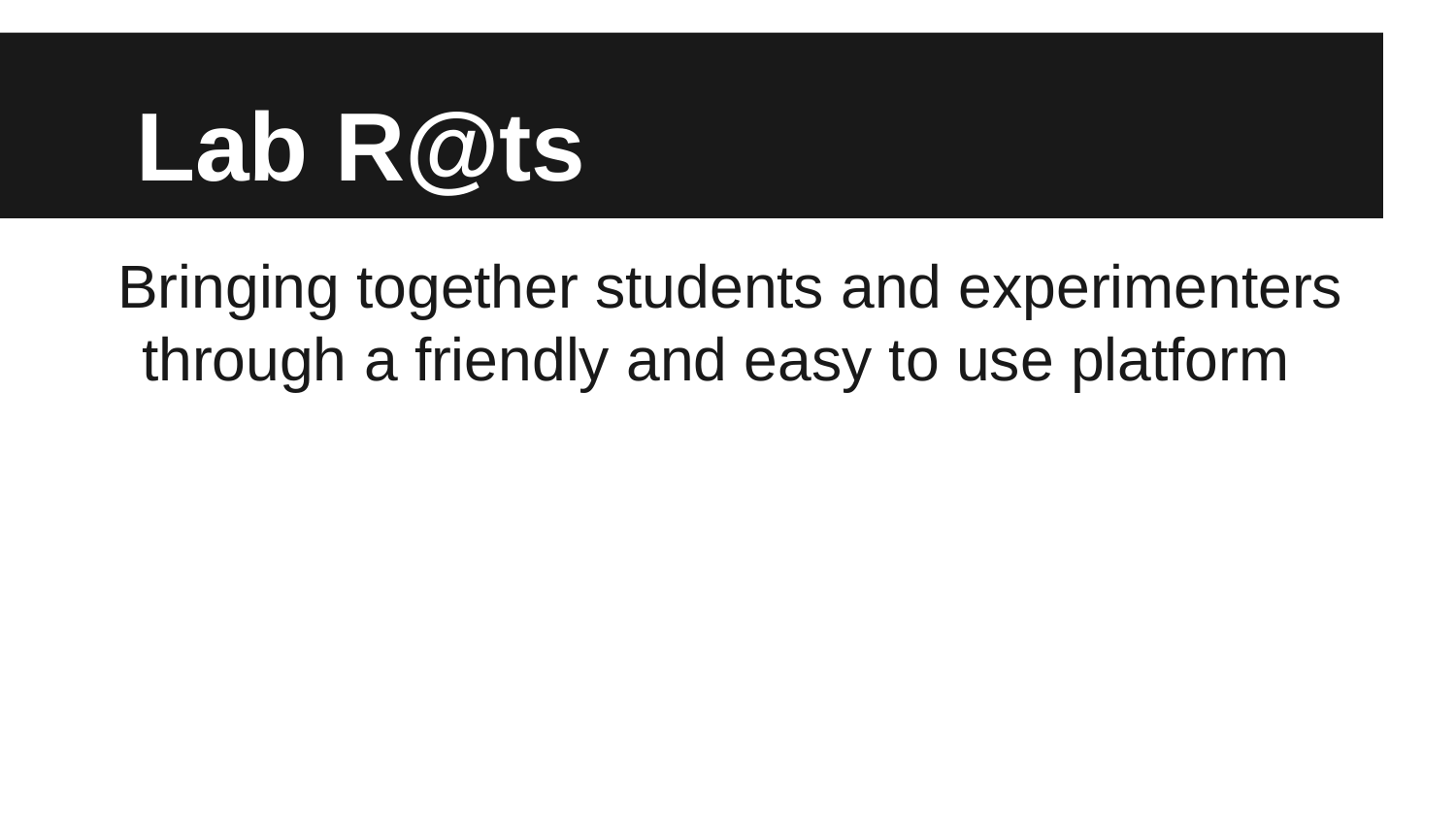

# Lab R@ts
Bringing together students and experimenters through a friendly and easy to use platform